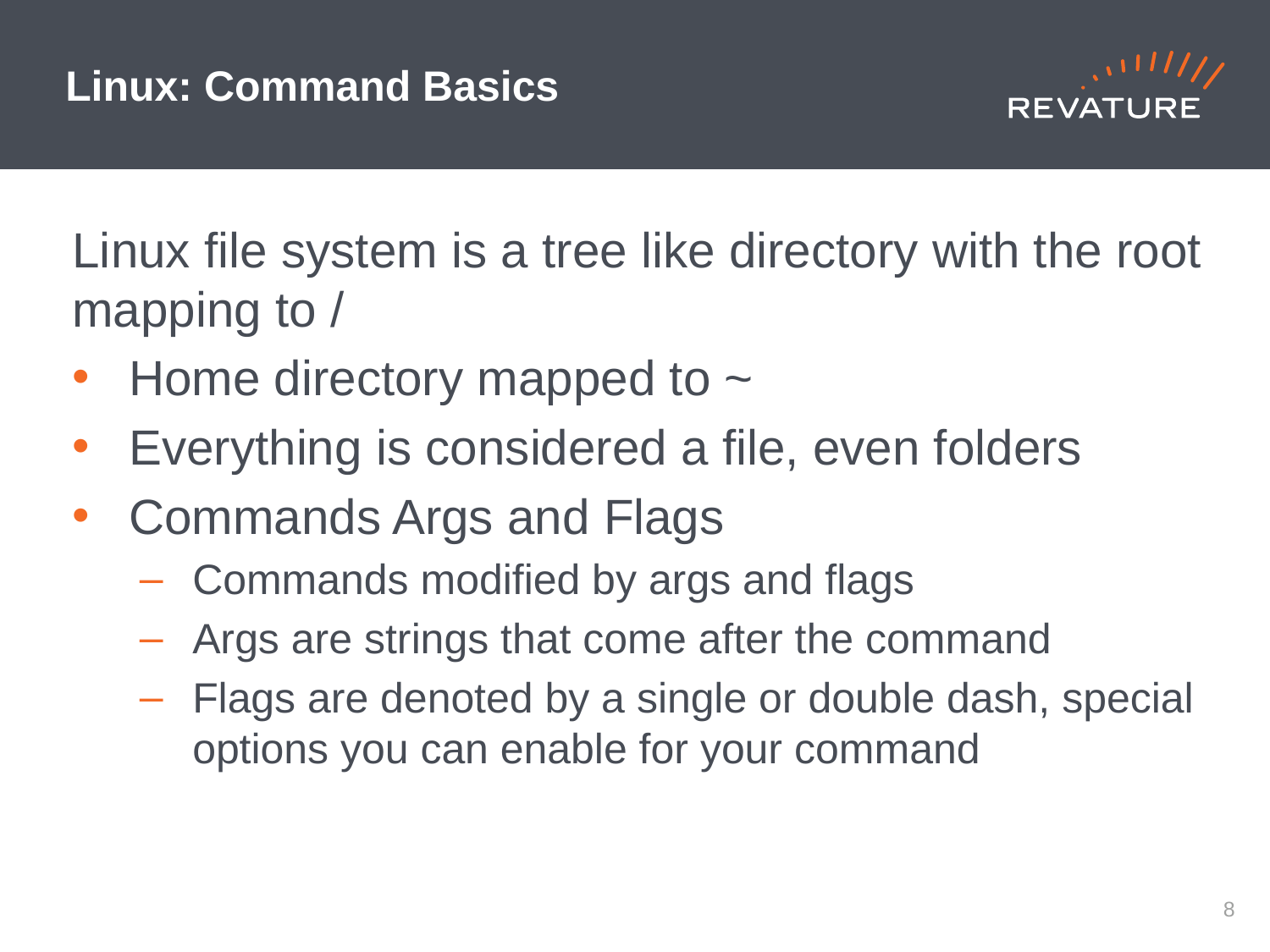

# Linux: Command Basics
Linux file system is a tree like directory with the root mapping to /
Home directory mapped to ~
Everything is considered a file, even folders
Commands Args and Flags
Commands modified by args and flags
Args are strings that come after the command
Flags are denoted by a single or double dash, special options you can enable for your command
8